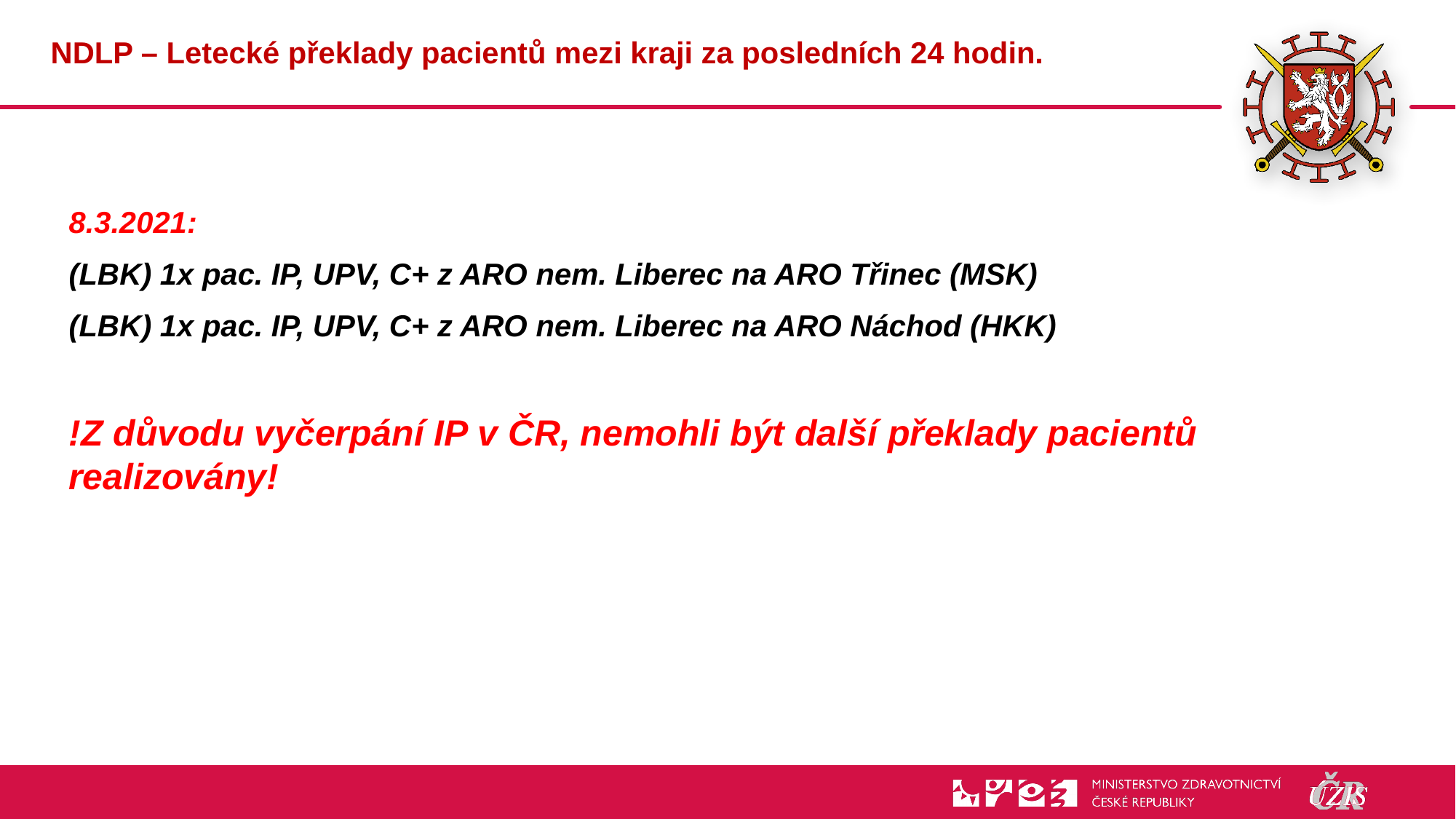

# NDLP – Letecké překlady pacientů mezi kraji za posledních 24 hodin.
8.3.2021:
(LBK) 1x pac. IP, UPV, C+ z ARO nem. Liberec na ARO Třinec (MSK)
(LBK) 1x pac. IP, UPV, C+ z ARO nem. Liberec na ARO Náchod (HKK)

!Z důvodu vyčerpání IP v ČR, nemohli být další překlady pacientů realizovány!